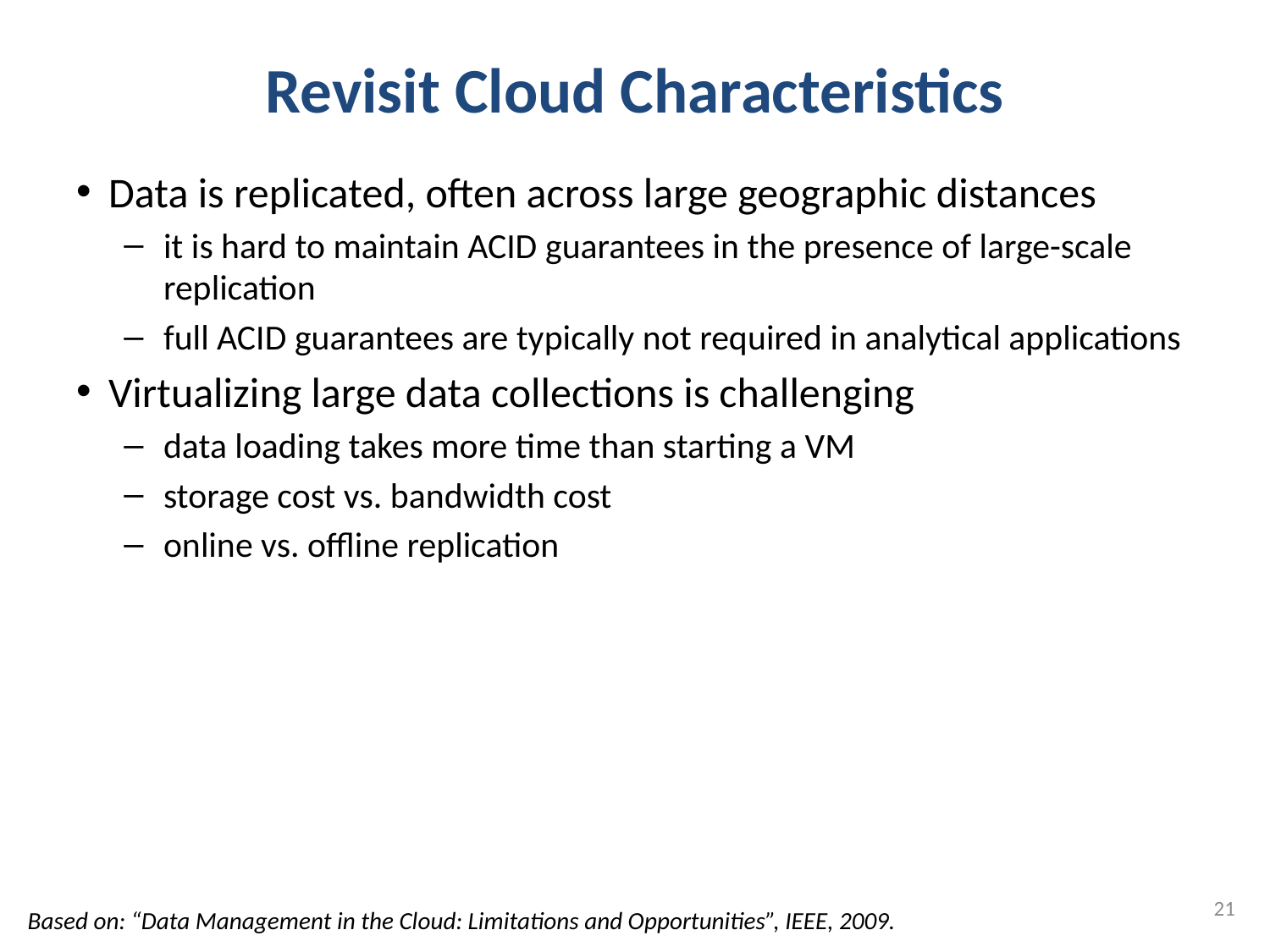

# Revisit Cloud Characteristics
Data is replicated, often across large geographic distances
it is hard to maintain ACID guarantees in the presence of large-scale replication
full ACID guarantees are typically not required in analytical applications
Virtualizing large data collections is challenging
data loading takes more time than starting a VM
storage cost vs. bandwidth cost
online vs. offline replication
21
Based on: “Data Management in the Cloud: Limitations and Opportunities”, IEEE, 2009.